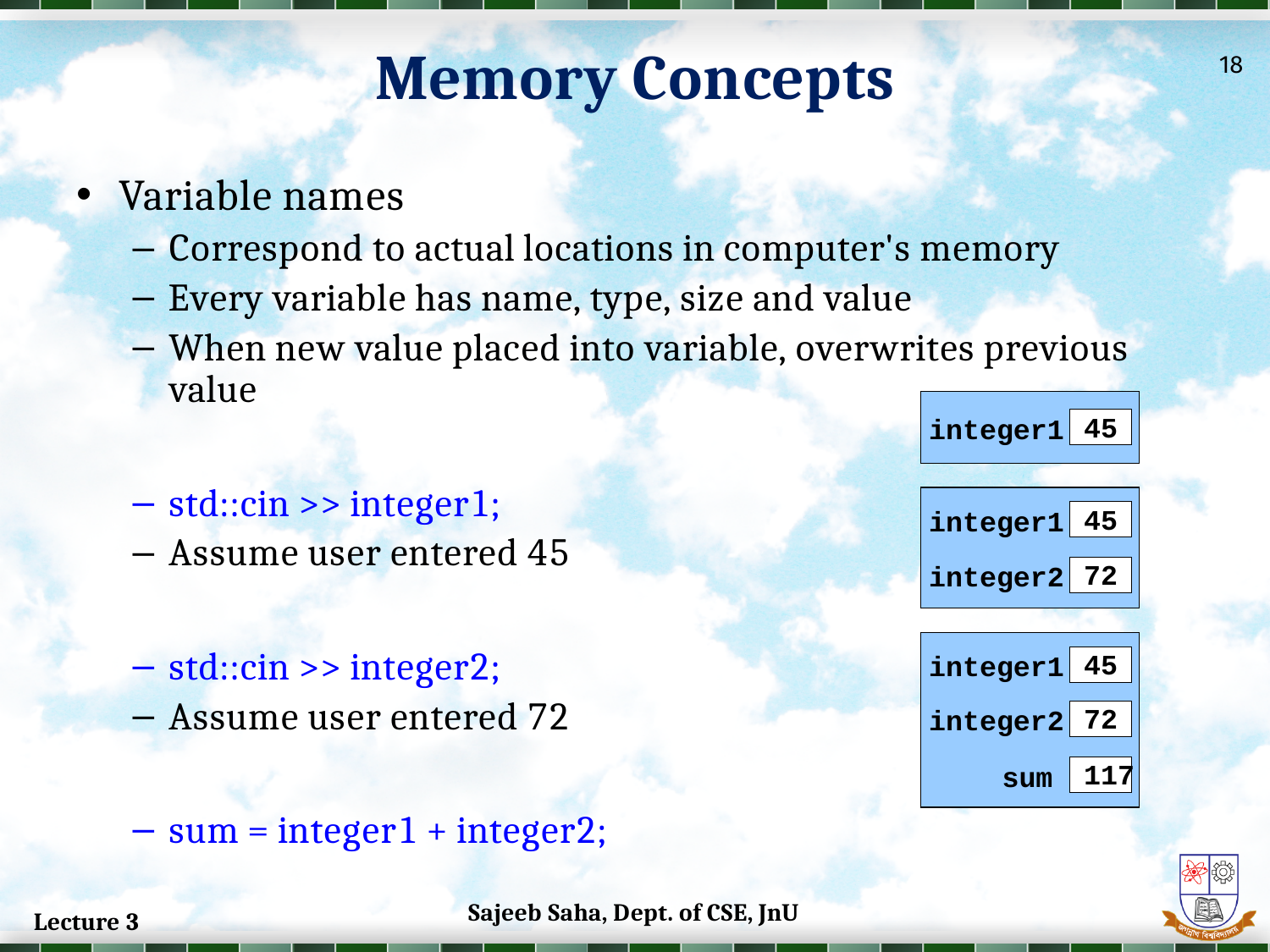

Memory Concepts
18
Variable names
Correspond to actual locations in computer's memory
Every variable has name, type, size and value
When new value placed into variable, overwrites previous value

std::cin >> integer1;
Assume user entered 45

std::cin >> integer2;
Assume user entered 72

sum = integer1 + integer2;

45
integer1

45
integer1

72
integer2

45
integer1

72
integer2

117

sum
Sajeeb Saha, Dept. of CSE, JnU